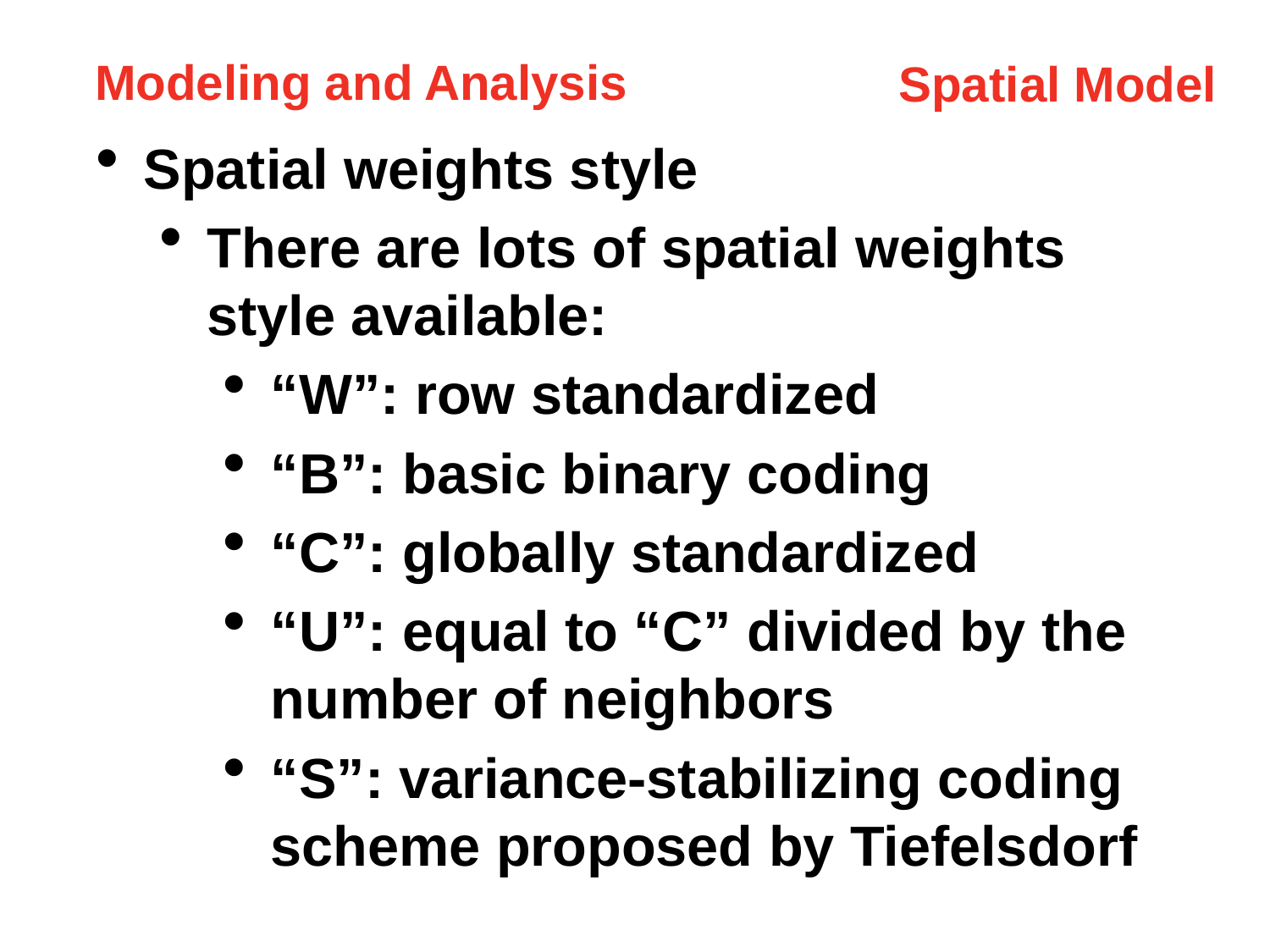

Modeling and Analysis
Spatial Model
Spatial weights style
There are lots of spatial weights style available:
“W”: row standardized
“B”: basic binary coding
“C”: globally standardized
“U”: equal to “C” divided by the number of neighbors
“S”: variance-stabilizing coding scheme proposed by Tiefelsdorf